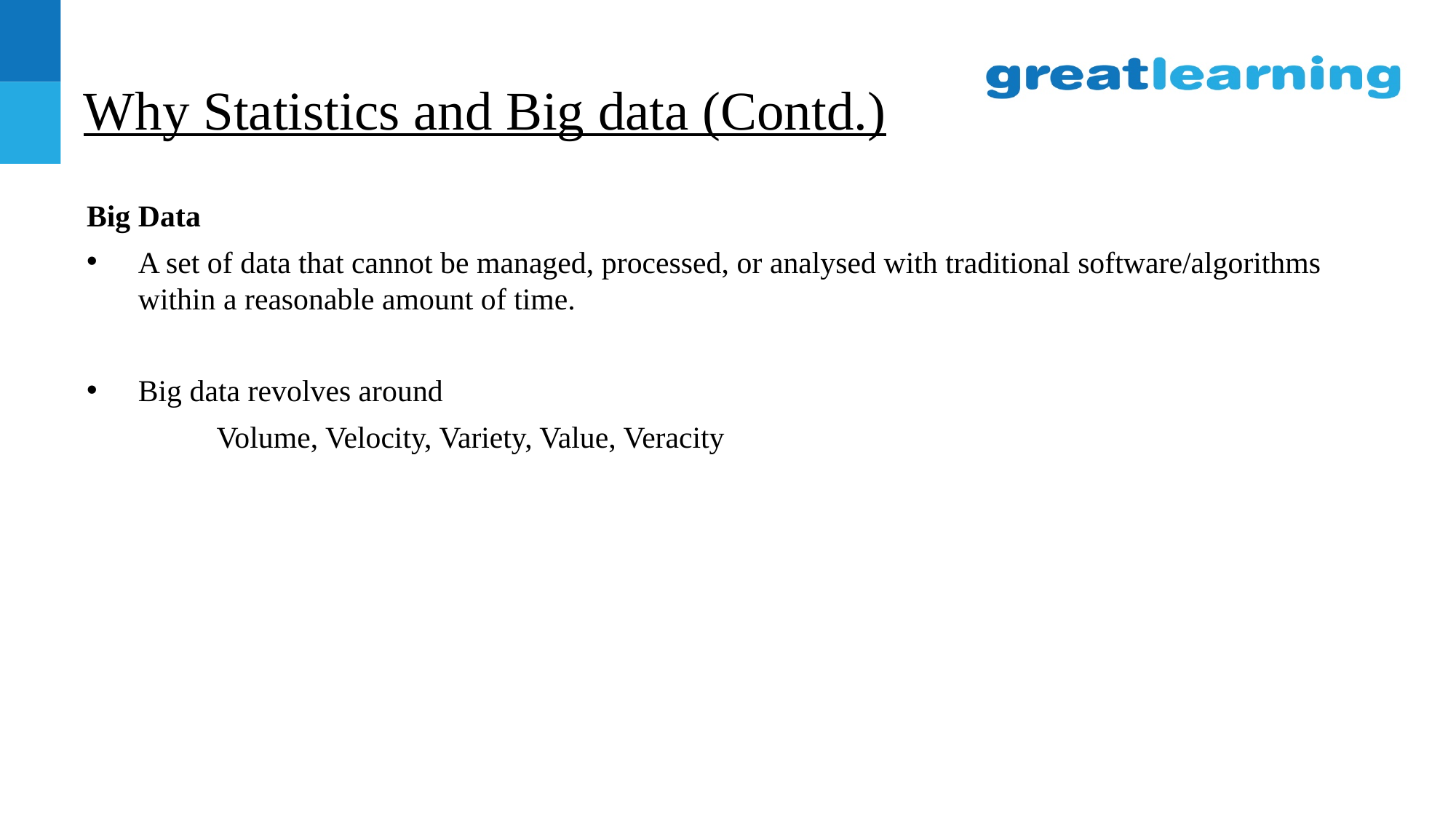

# Why Statistics and Big data (Contd.)
Big Data
A set of data that cannot be managed, processed, or analysed with traditional software/algorithms within a reasonable amount of time.

Big data revolves around
                 Volume, Velocity, Variety, Value, Veracity